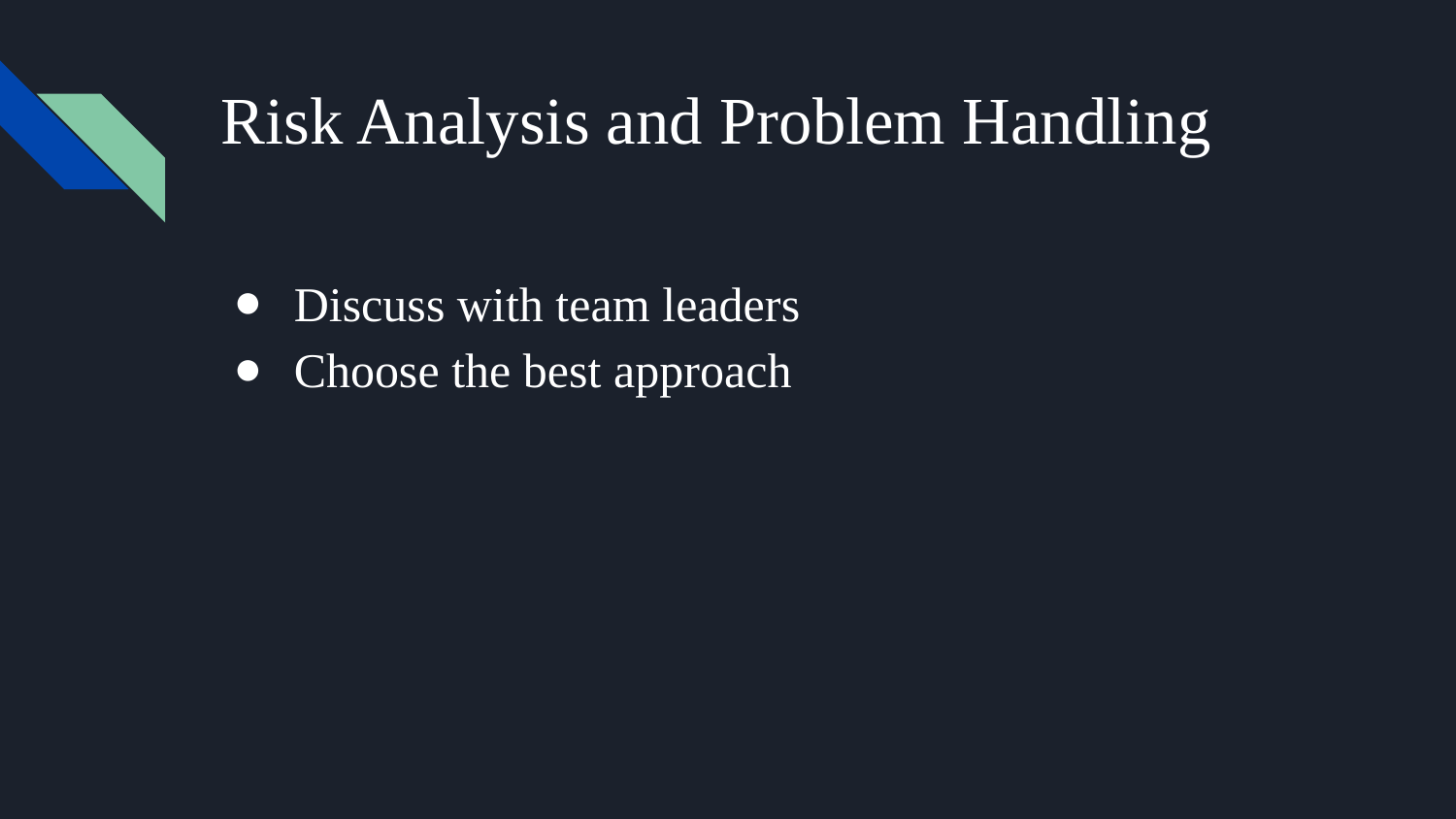

# Risk Analysis and Problem Handling
Discuss with team leaders
Choose the best approach